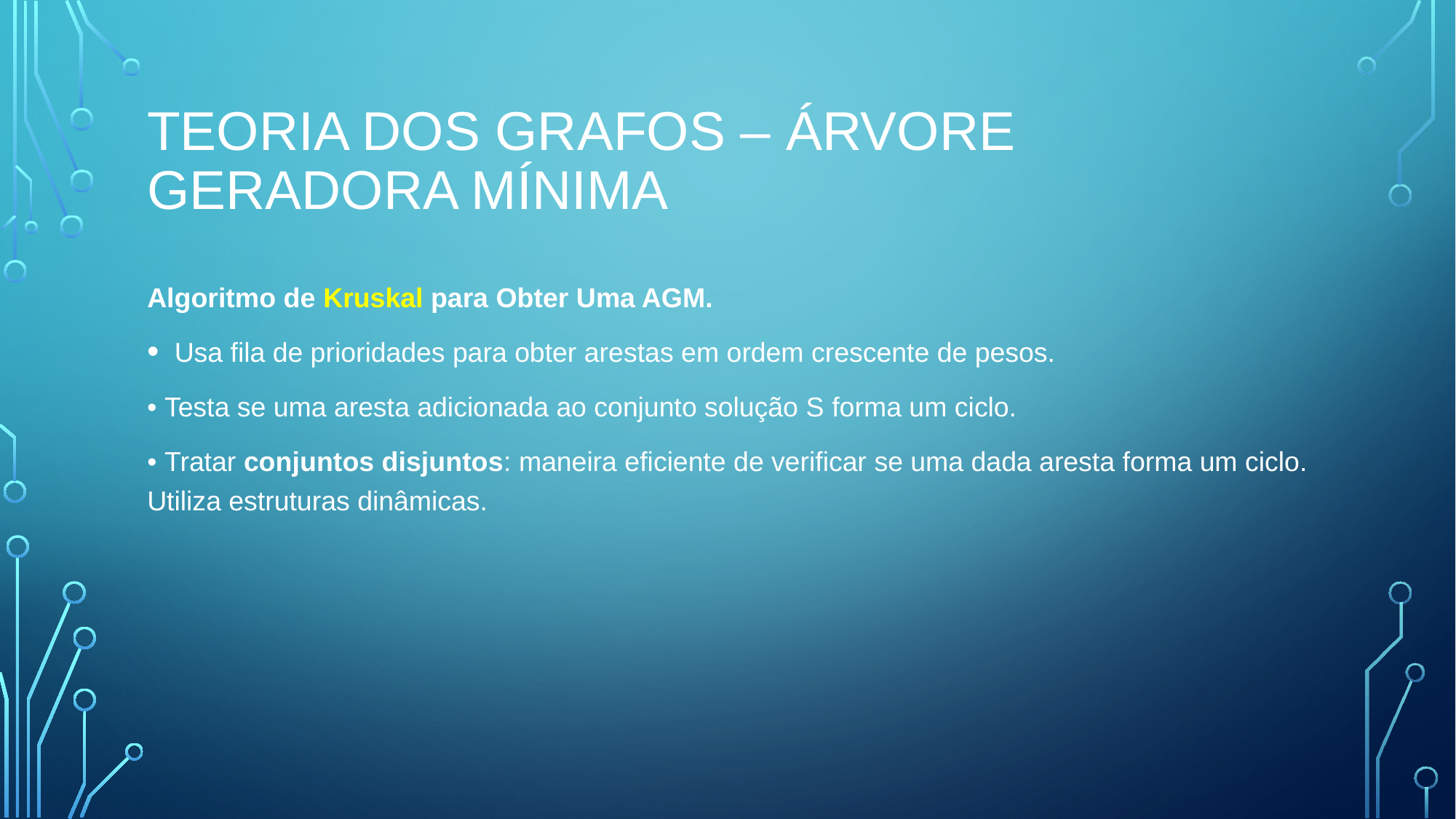

# Teoria dos Grafos – Árvore Geradora Mínima
Algoritmo de Kruskal para Obter Uma AGM.
Usa fila de prioridades para obter arestas em ordem crescente de pesos.
• Testa se uma aresta adicionada ao conjunto solução S forma um ciclo.
• Tratar conjuntos disjuntos: maneira eficiente de verificar se uma dada aresta forma um ciclo. Utiliza estruturas dinâmicas.